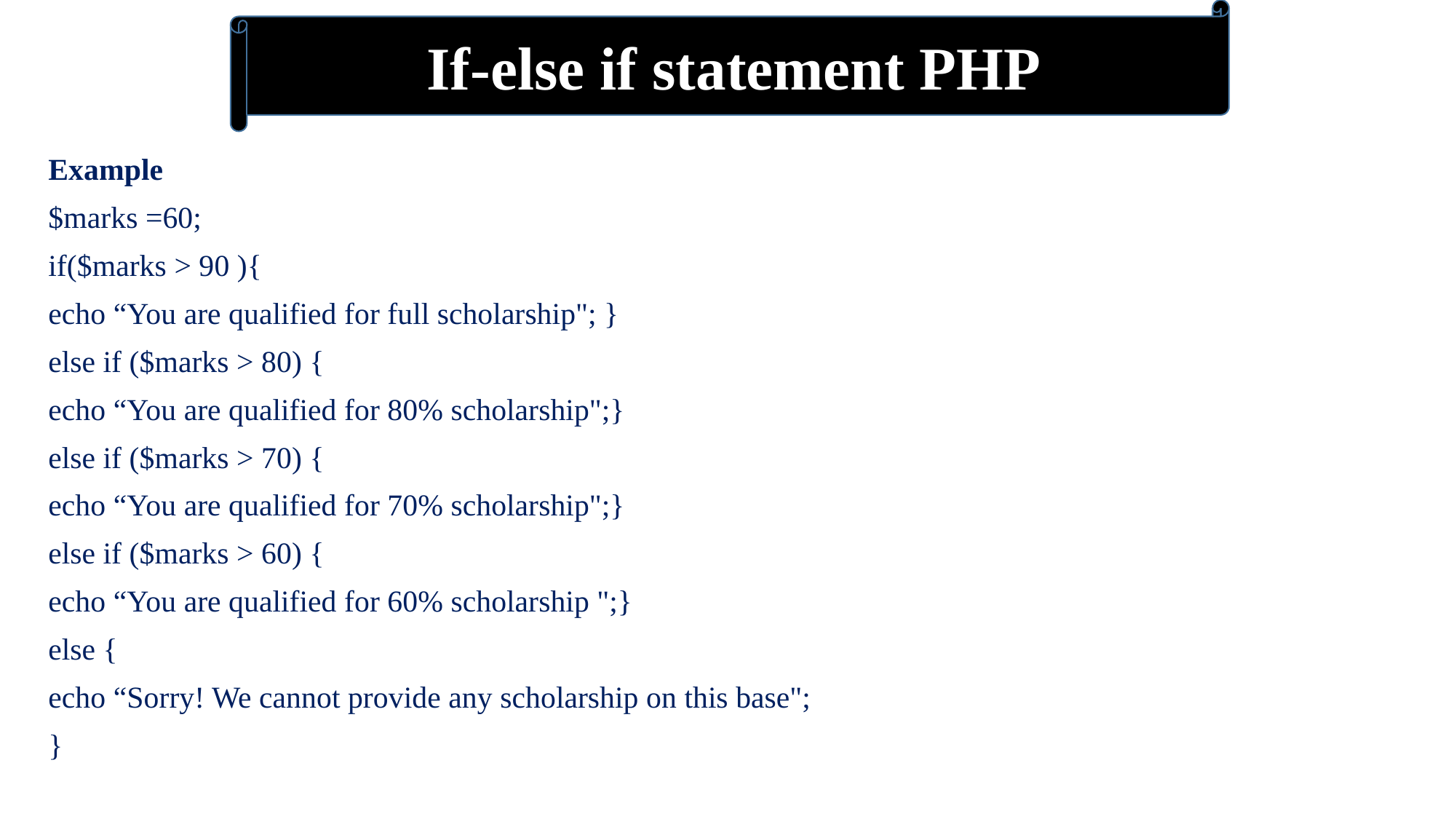

If-else if statement PHP
Example
$marks =60;
if($marks > 90 ){
echo “You are qualified for full scholarship"; }
else if ($marks > 80) {
echo “You are qualified for 80% scholarship";}
else if ($marks > 70) {
echo “You are qualified for 70% scholarship";}
else if ($marks > 60) {
echo “You are qualified for 60% scholarship ";}
else {
echo “Sorry! We cannot provide any scholarship on this base";
}